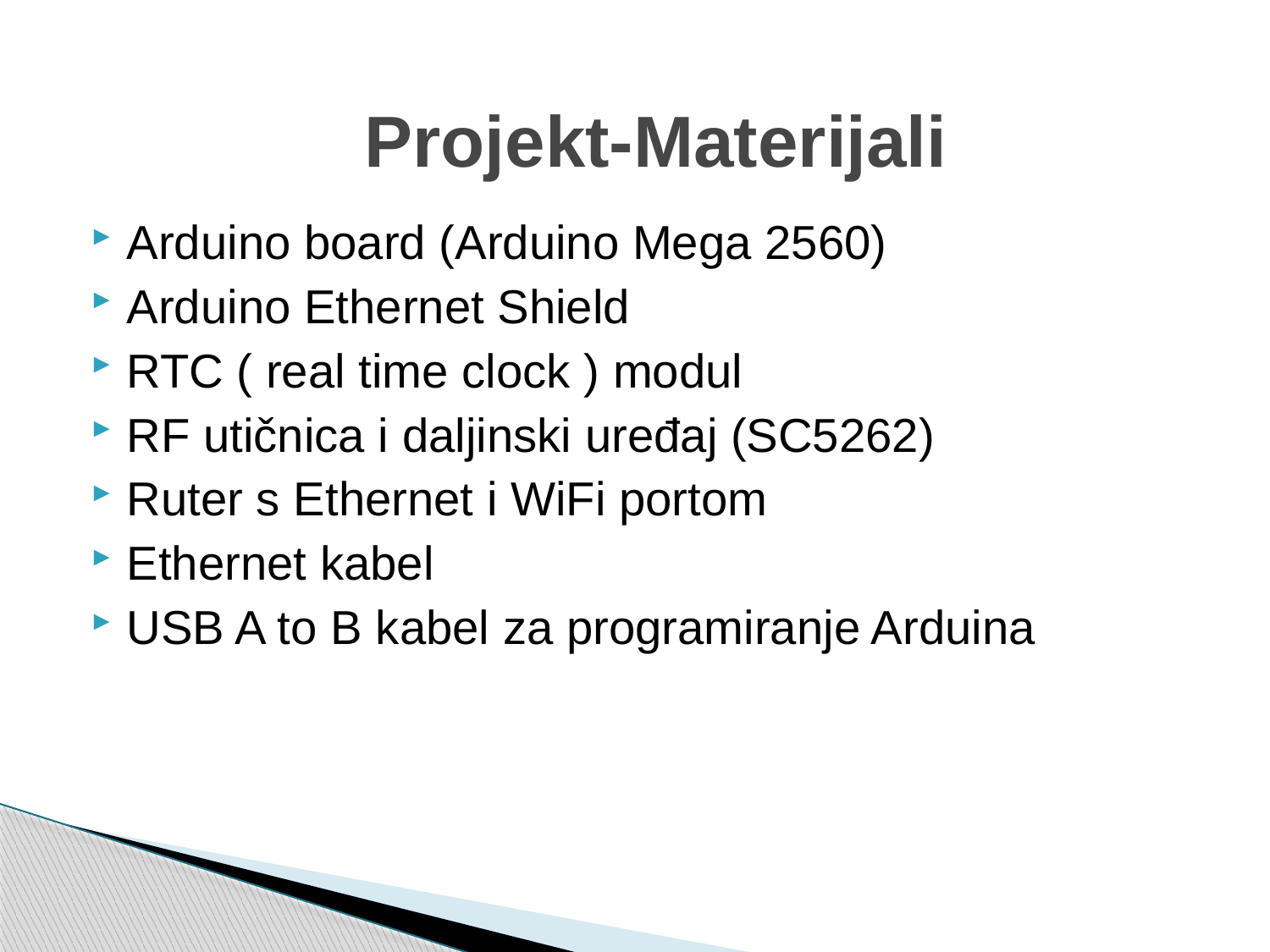

#
Projekt-Materijali
Arduino board (Arduino Mega 2560)
Arduino Ethernet Shield
RTC ( real time clock ) modul
RF utičnica i daljinski uređaj (SC5262)
Ruter s Ethernet i WiFi portom
Ethernet kabel
USB A to B kabel za programiranje Arduina